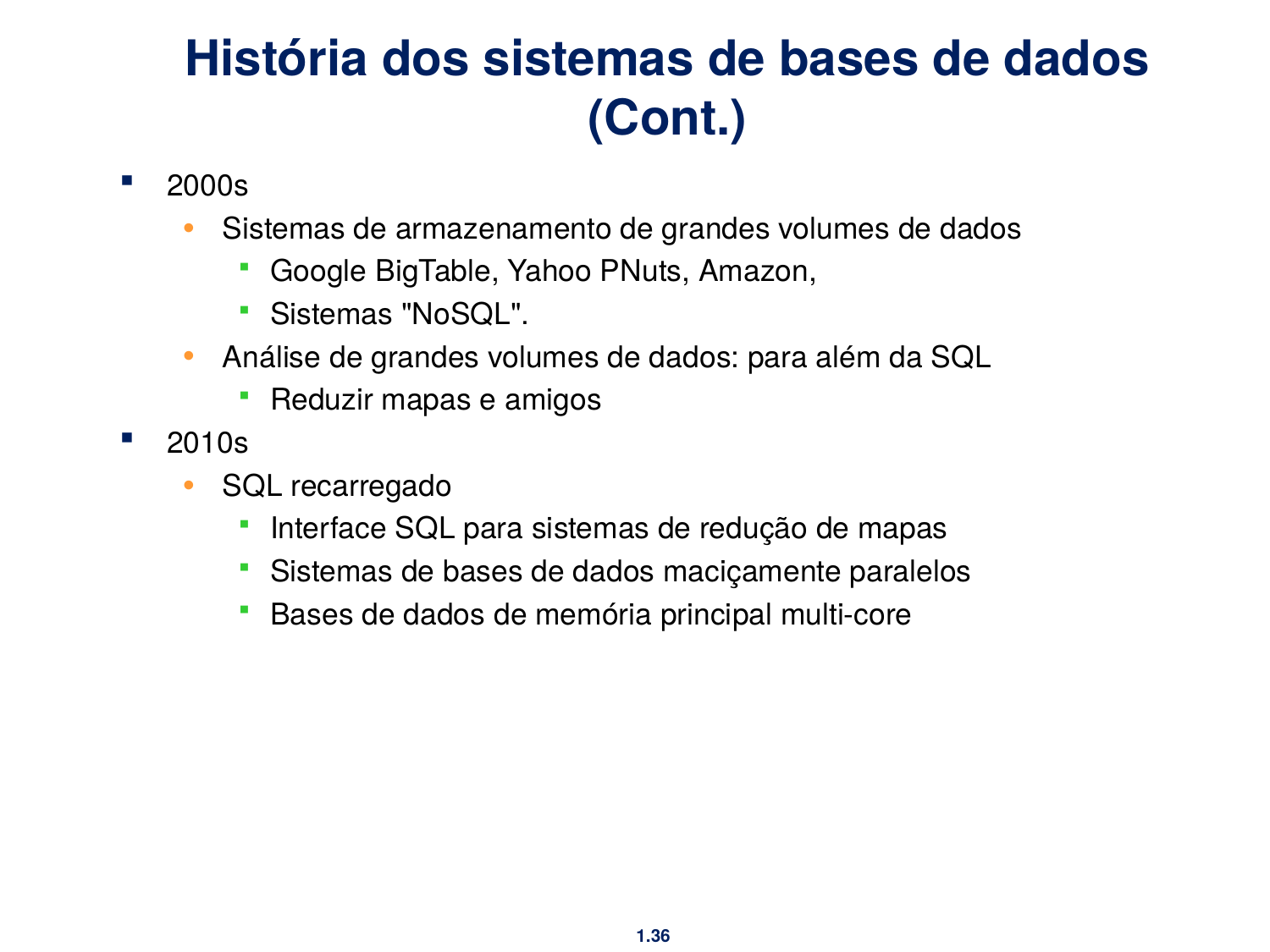

# História dos sistemas de bases de dados (Cont.)
2000s
Sistemas de armazenamento de grandes volumes de dados
Google BigTable, Yahoo PNuts, Amazon,
Sistemas "NoSQL".
Análise de grandes volumes de dados: para além da SQL
Reduzir mapas e amigos
2010s
SQL recarregado
Interface SQL para sistemas de redução de mapas
Sistemas de bases de dados maciçamente paralelos
Bases de dados de memória principal multi-core